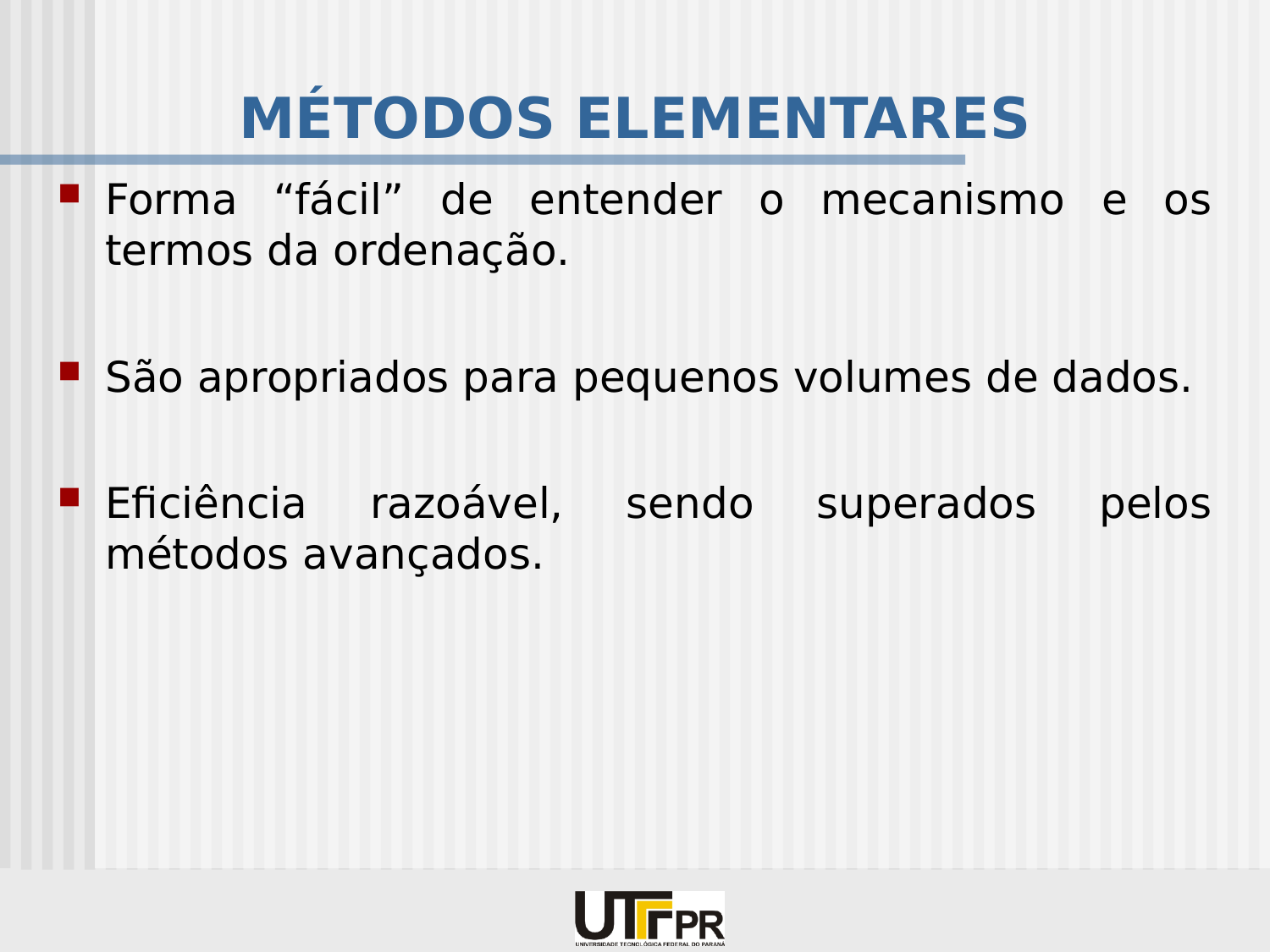

# MÉTODOS ELEMENTARES
Forma “fácil” de entender o mecanismo e os termos da ordenação.

São apropriados para pequenos volumes de dados.

Eficiência razoável, sendo superados pelos métodos avançados.